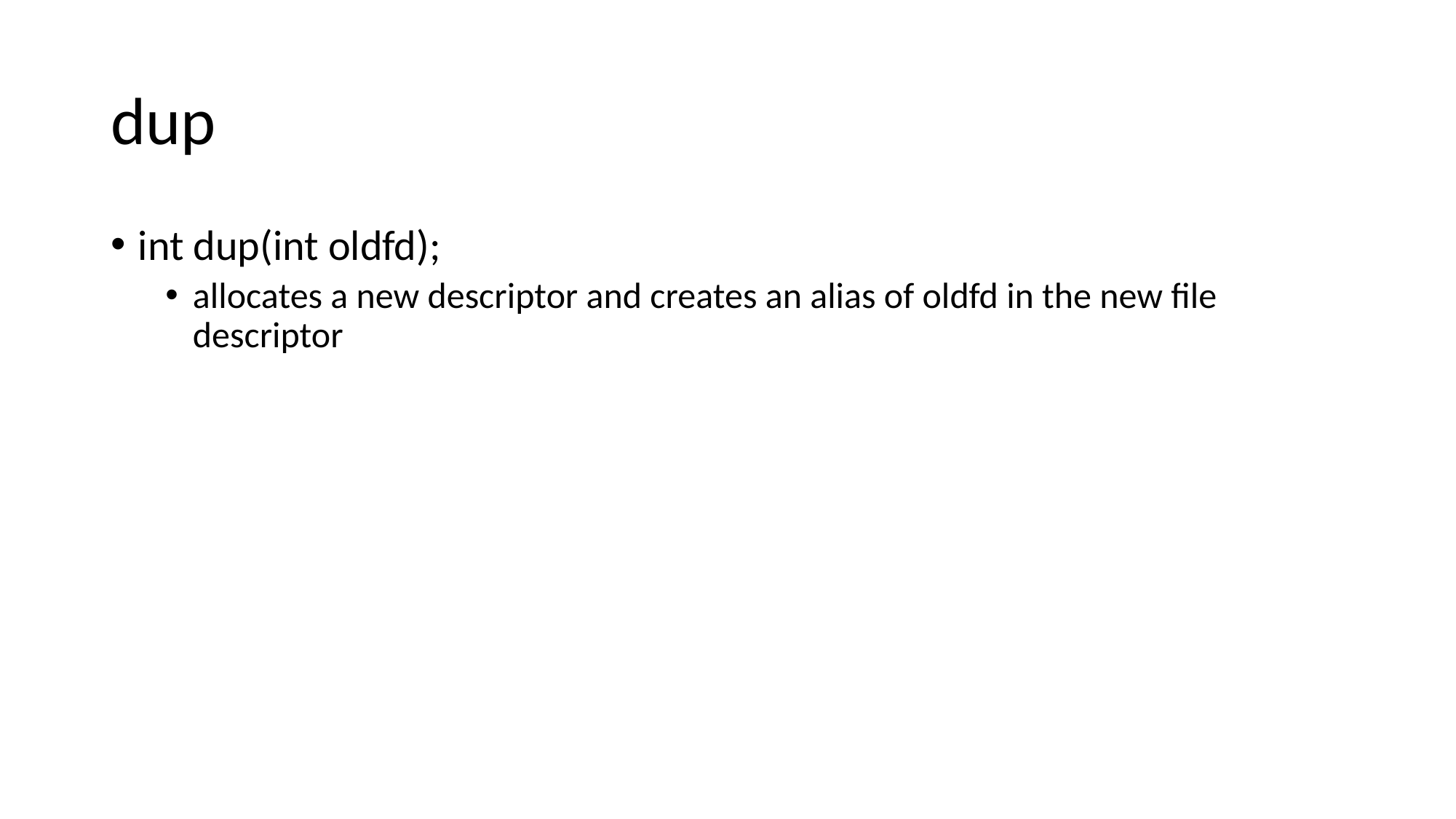

# dup
int dup(int oldfd);
allocates a new descriptor and creates an alias of oldfd in the new file descriptor